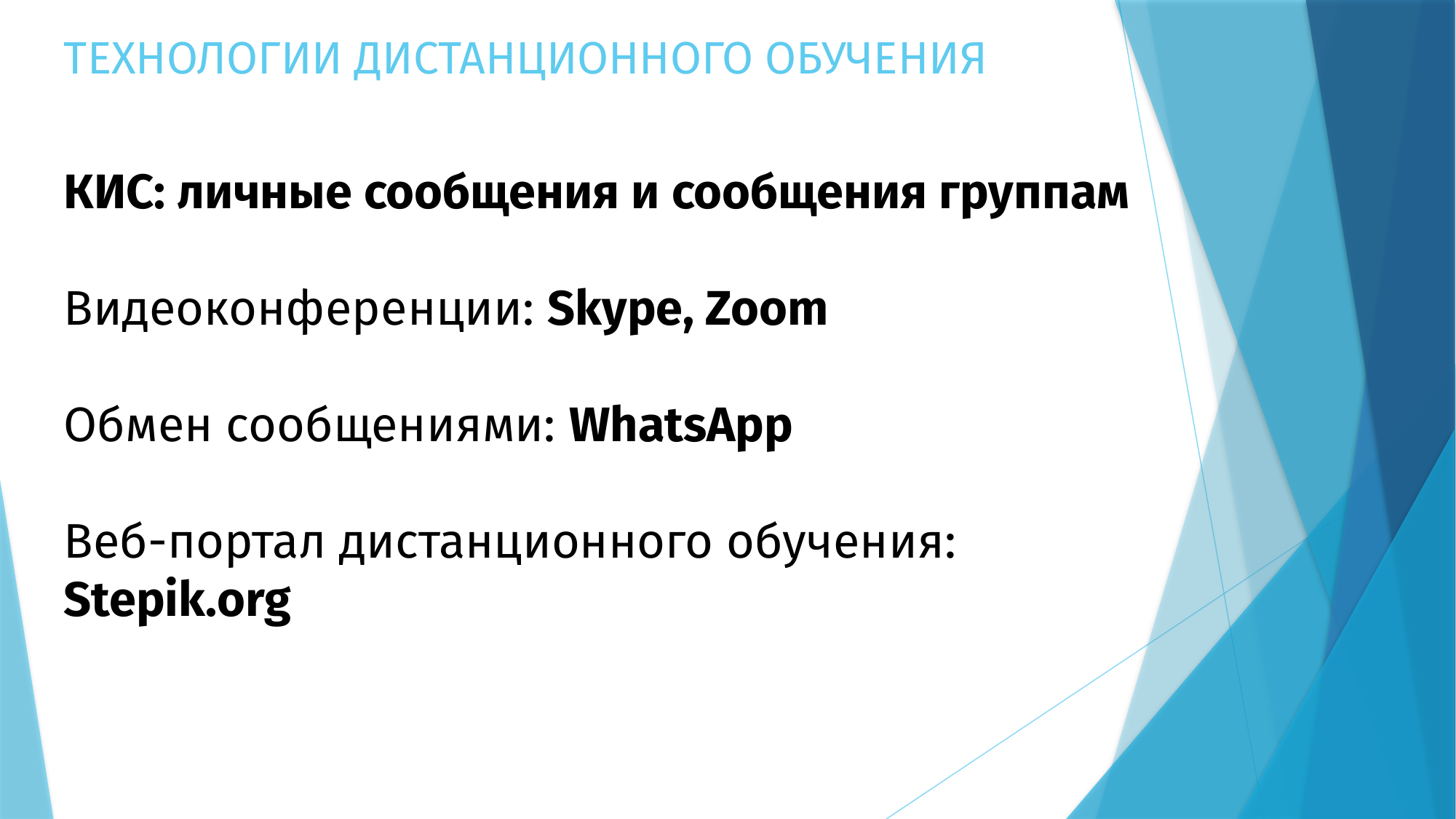

# ТЕХНОЛОГИИ ДИСТАНЦИОННОГО ОБУЧЕНИЯ
КИС: личные сообщения и сообщения группам

Видеоконференции: Skype, Zoom

Обмен сообщениями: WhatsApp

Веб-портал дистанционного обучения: Stepik.org